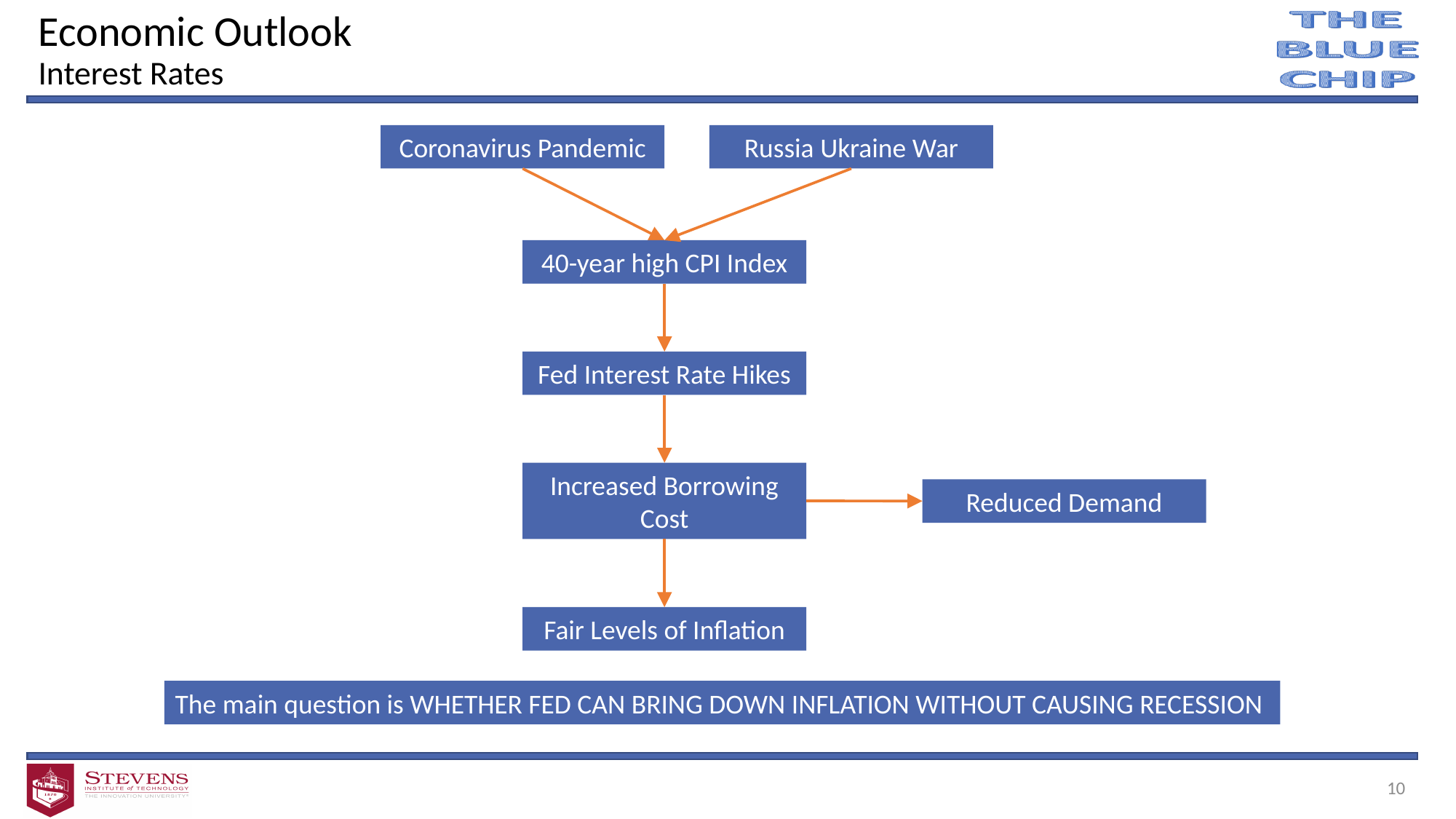

# Economic Outlook
Interest Rates

Coronavirus Pandemic
Russia Ukraine War
40-year high CPI Index

Fed Interest Rate Hikes
Increased Borrowing Cost
Reduced Demand
Fair Levels of Inflation
The main question is WHETHER FED CAN BRING DOWN INFLATION WITHOUT CAUSING RECESSION
10